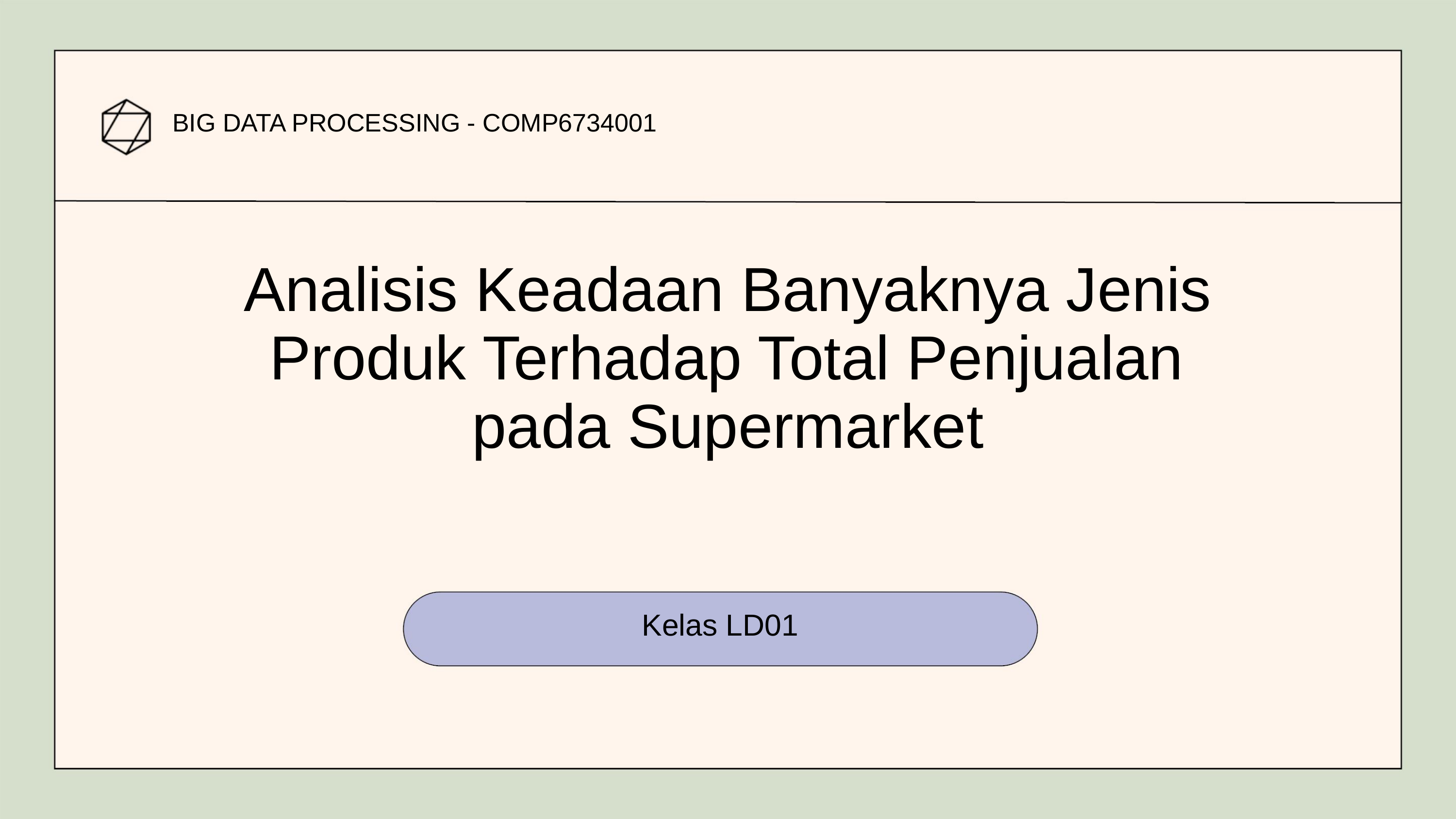

BIG DATA PROCESSING - COMP6734001
Analisis Keadaan Banyaknya Jenis
Produk Terhadap Total Penjualan
pada Supermarket
Kelas LD01